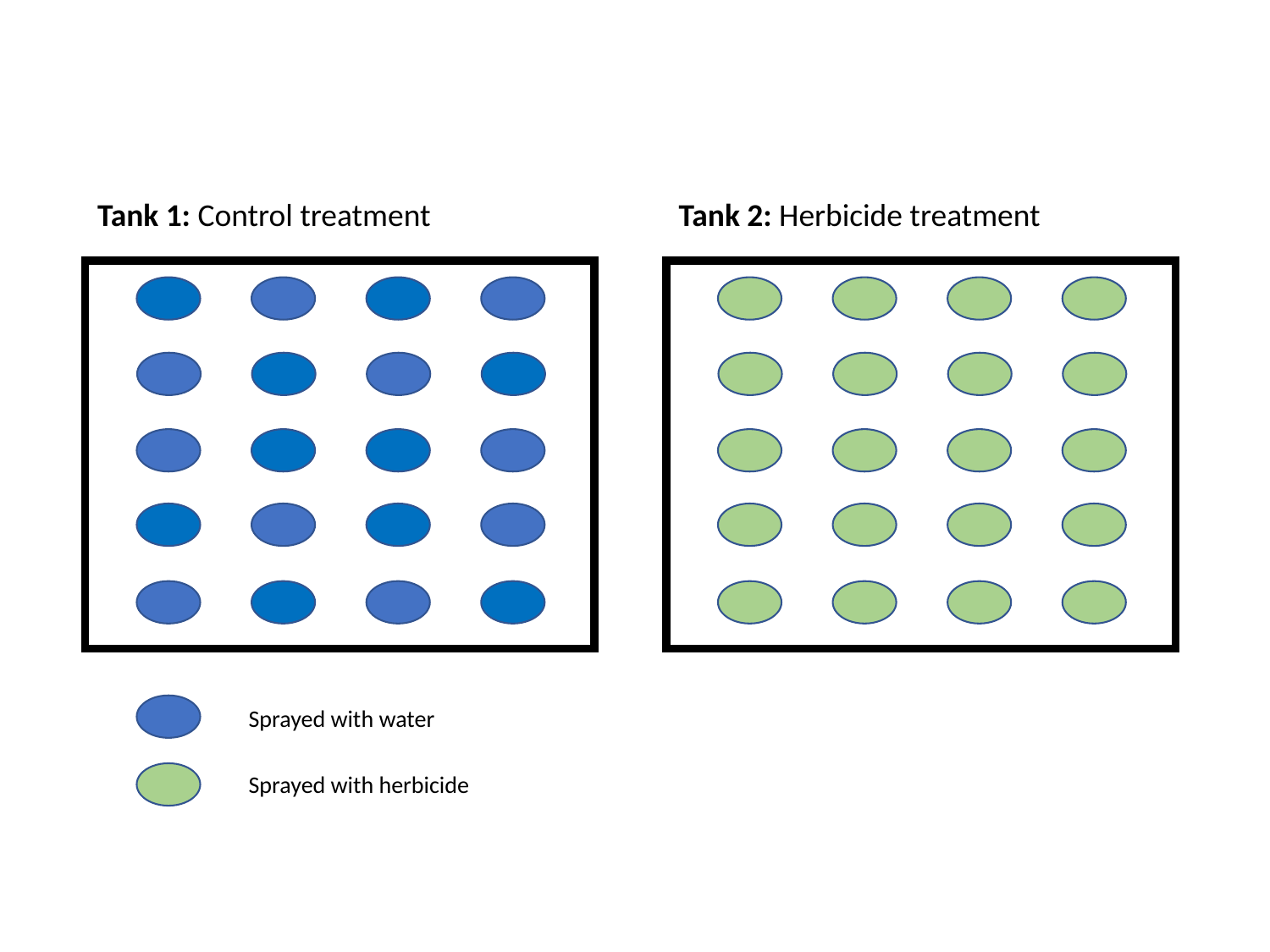

Tank 1: Control treatment

Sprayed with water

Sprayed with herbicide
Tank 2: Herbicide treatment